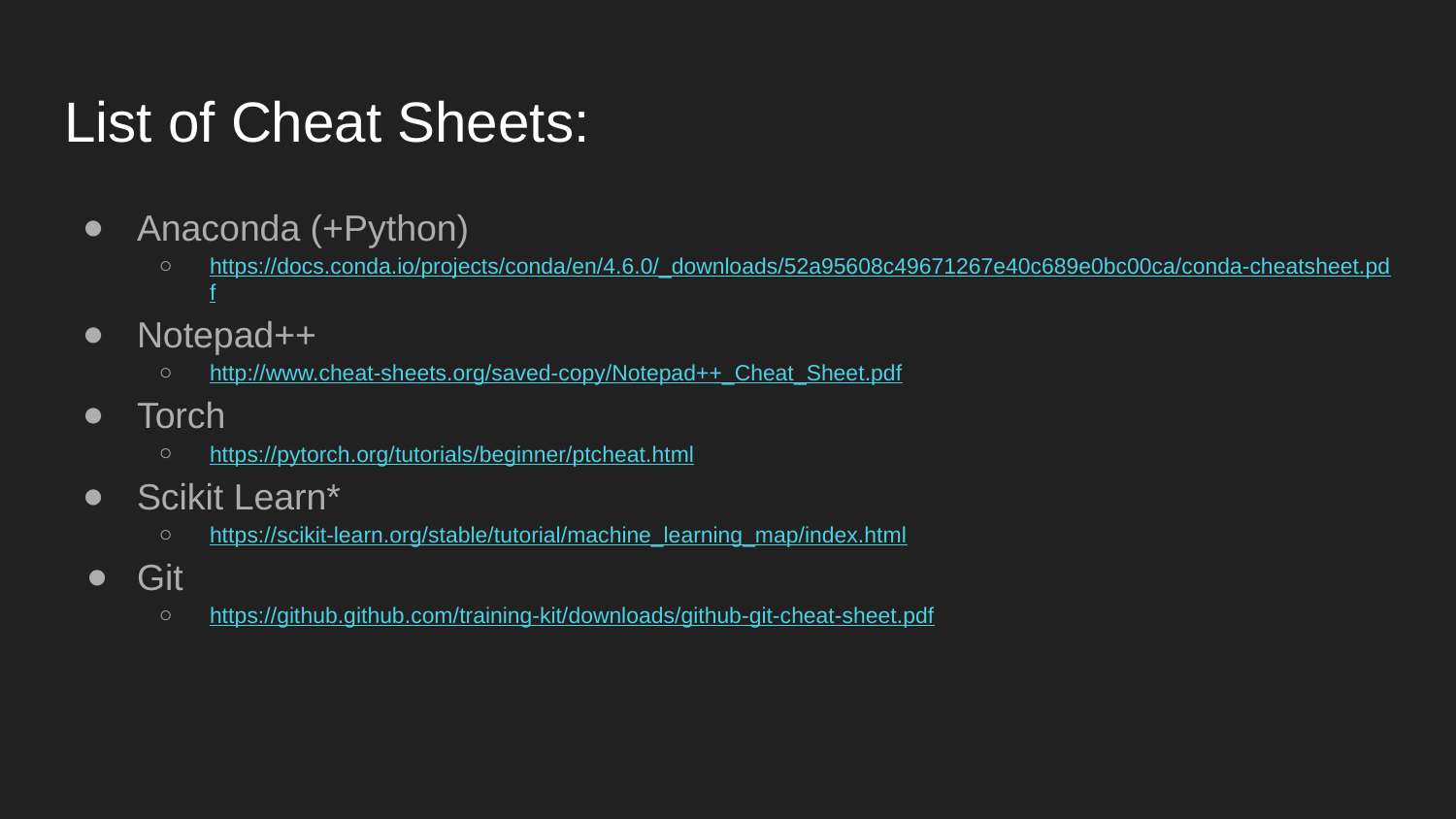

# List of Cheat Sheets:
Anaconda (+Python)
https://docs.conda.io/projects/conda/en/4.6.0/_downloads/52a95608c49671267e40c689e0bc00ca/conda-cheatsheet.pdf
Notepad++
http://www.cheat-sheets.org/saved-copy/Notepad++_Cheat_Sheet.pdf
Torch
https://pytorch.org/tutorials/beginner/ptcheat.html
Scikit Learn*
https://scikit-learn.org/stable/tutorial/machine_learning_map/index.html
Git
https://github.github.com/training-kit/downloads/github-git-cheat-sheet.pdf